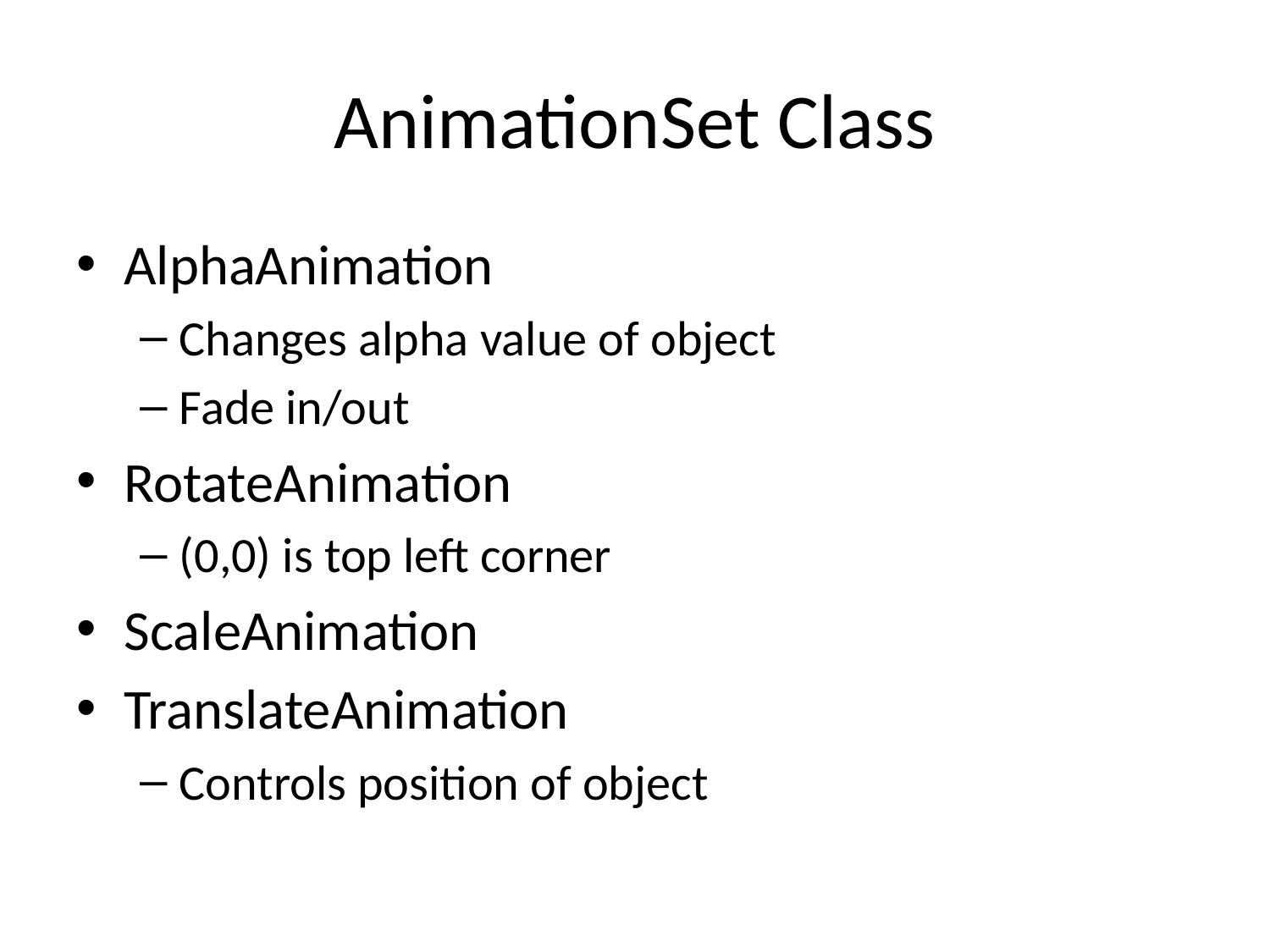

# AnimationSet Class
AlphaAnimation
Changes alpha value of object
Fade in/out
RotateAnimation
(0,0) is top left corner
ScaleAnimation
TranslateAnimation
Controls position of object